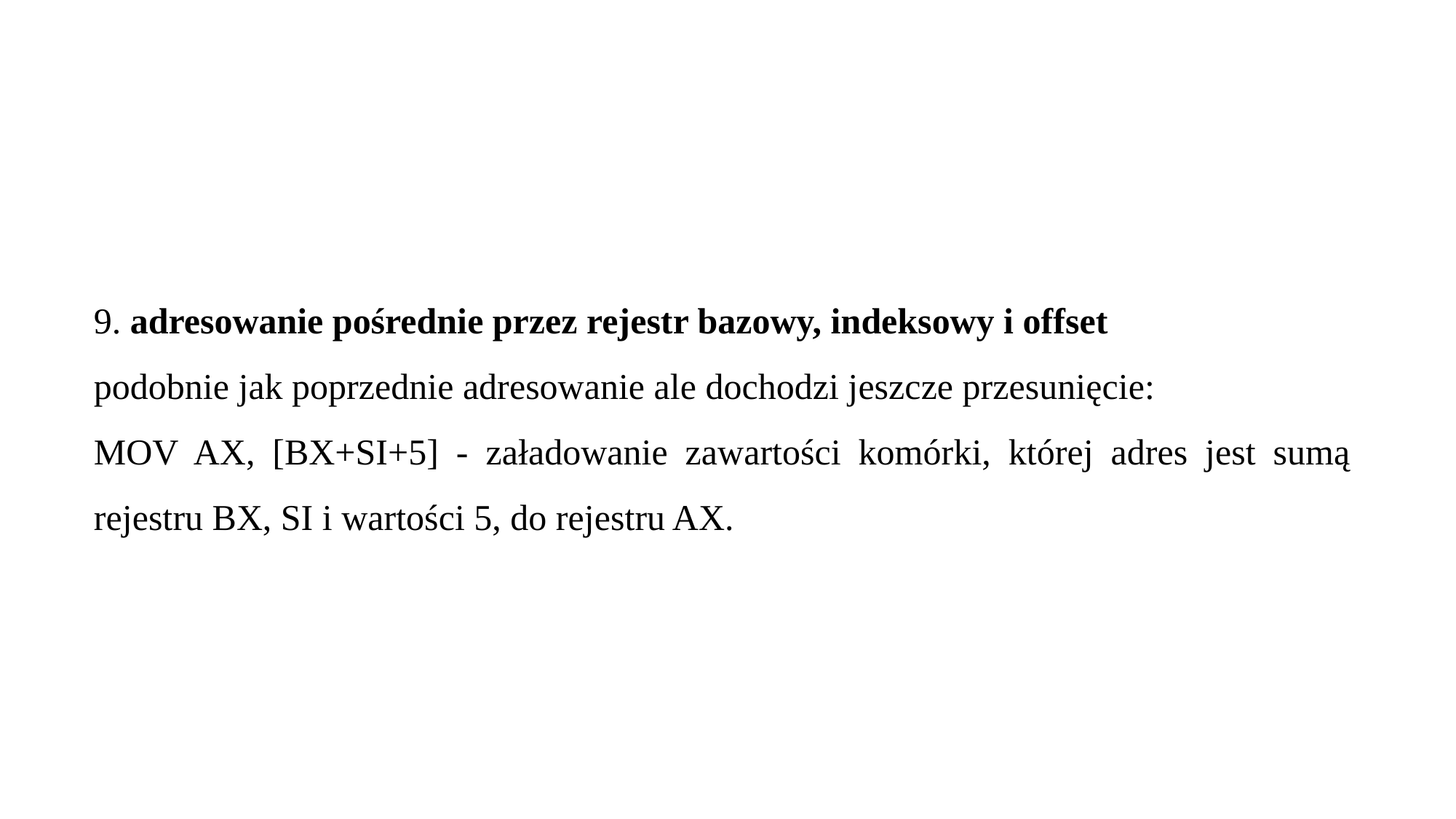

9. adresowanie pośrednie przez rejestr bazowy, indeksowy i offset
podobnie jak poprzednie adresowanie ale dochodzi jeszcze przesunięcie:
MOV AX, [BX+SI+5] - załadowanie zawartości komórki, której adres jest sumą rejestru BX, SI i wartości 5, do rejestru AX.